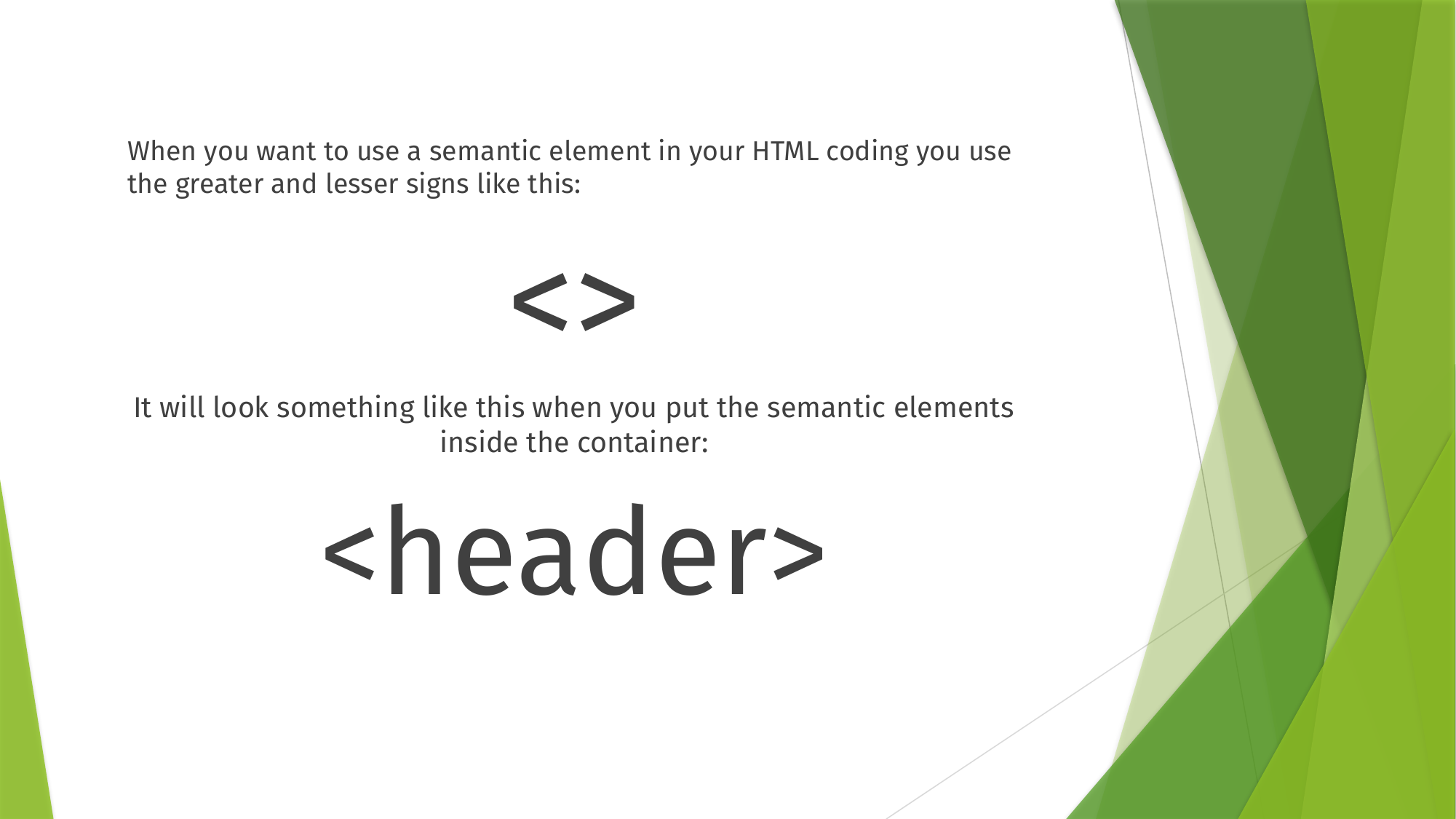

When you want to use a semantic element in your HTML coding you use the greater and lesser signs like this:
<>
It will look something like this when you put the semantic elements inside the container:
<header>